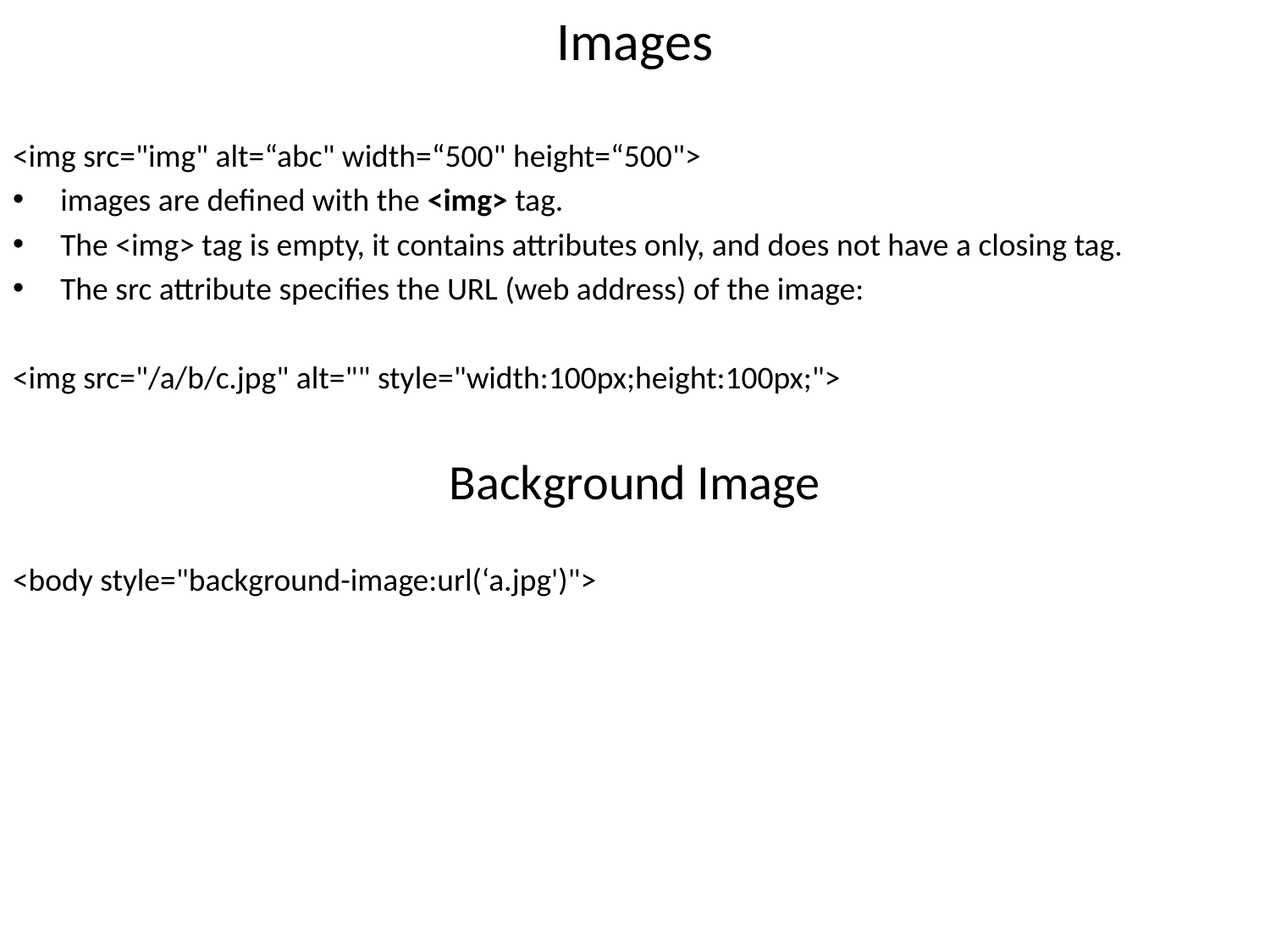

# Images

<img src="img" alt=“abc" width=“500" height=“500">
images are defined with the <img> tag.
The <img> tag is empty, it contains attributes only, and does not have a closing tag.
The src attribute specifies the URL (web address) of the image:

<img src="/a/b/c.jpg" alt="" style="width:100px;height:100px;">

Background Image

<body style="background-image:url(‘a.jpg')">